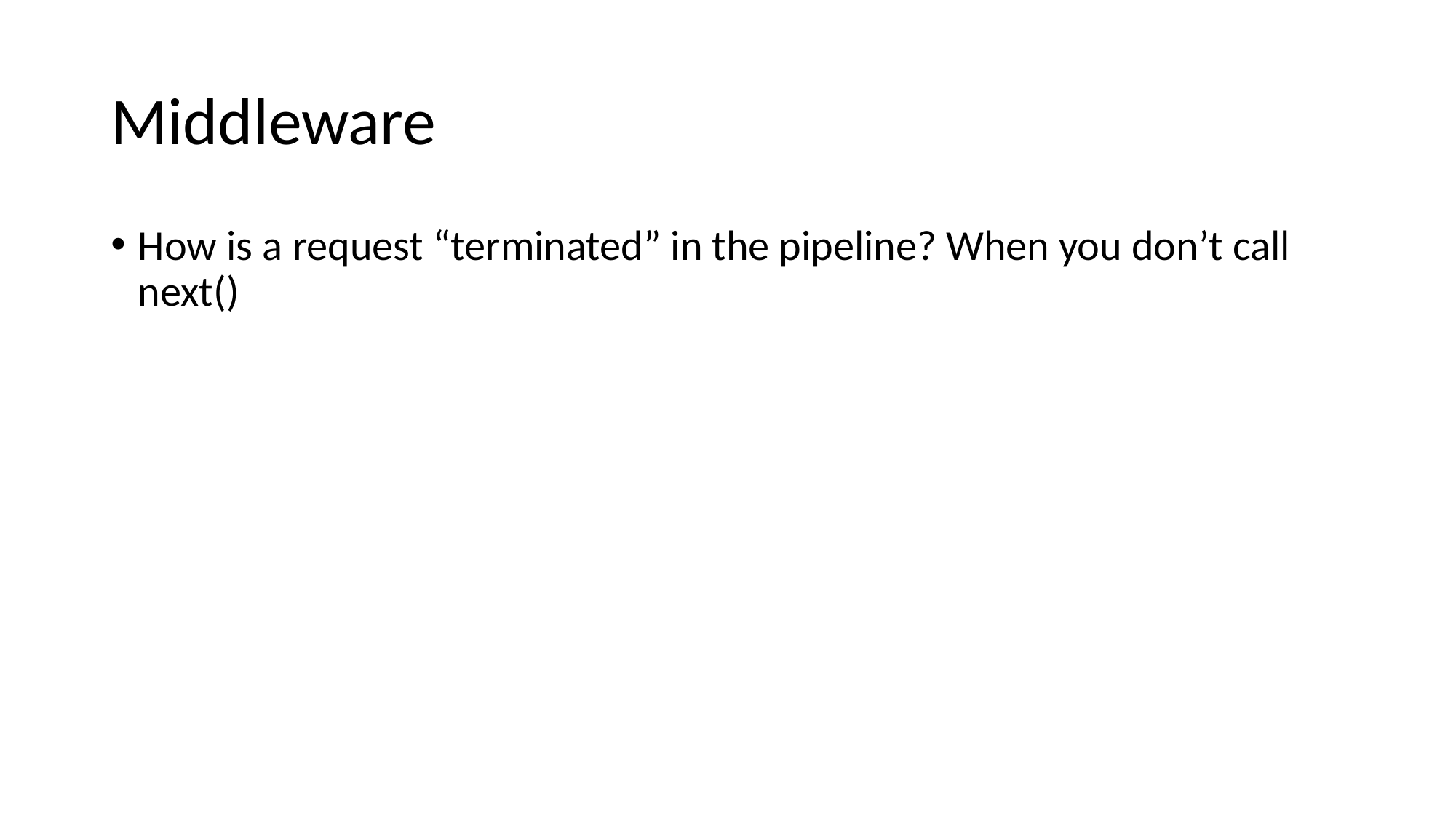

# Middleware
How is a request “terminated” in the pipeline? When you don’t call next()